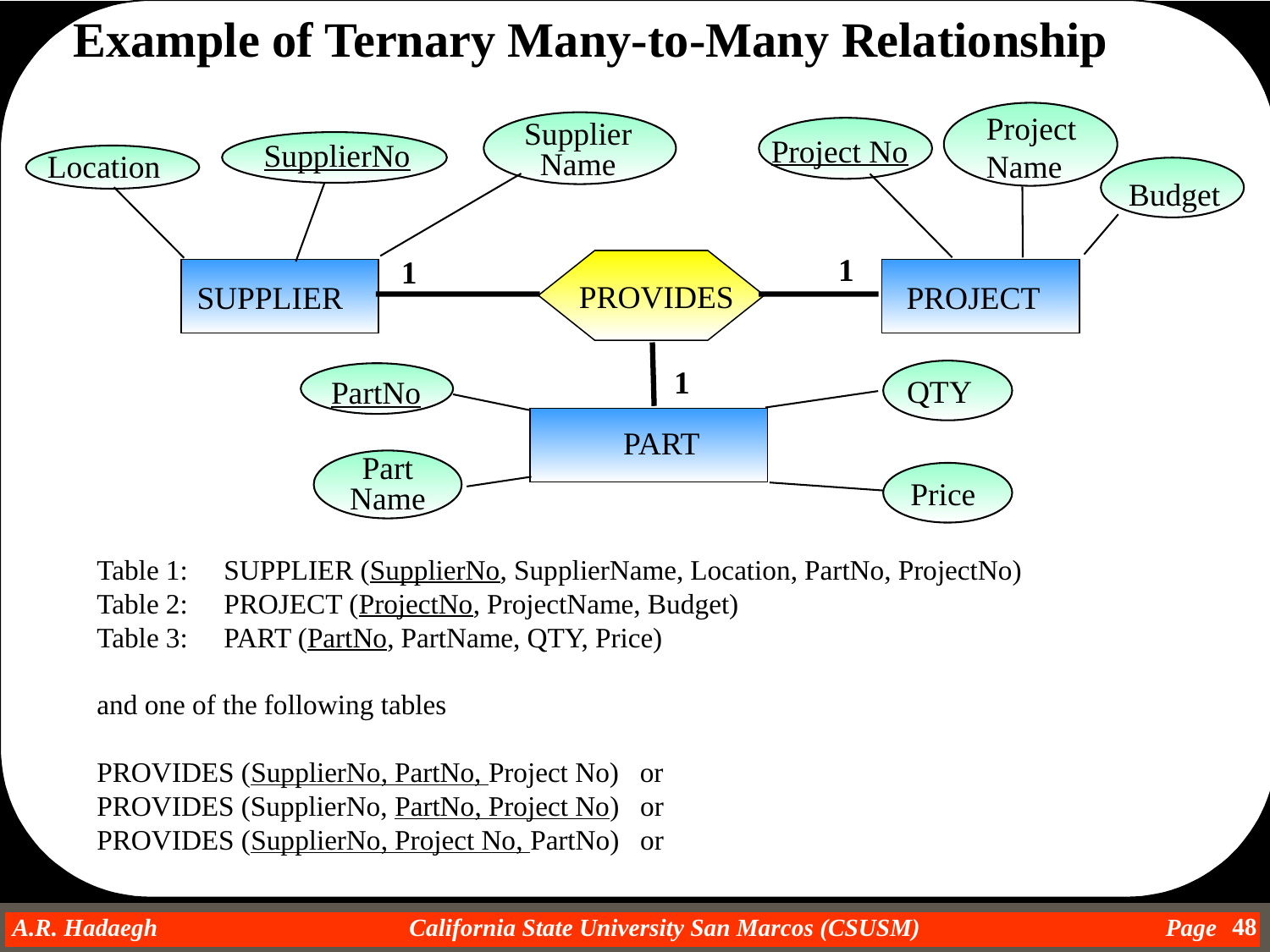

Example of Ternary Many-to-Many Relationship
Project
Name

Supplier
Name

Project No
SupplierNo

Location

Budget

1
1

PROVIDES
SUPPLIER
PROJECT

1

QTY
PartNo

PART
Part
Name

Price

Table 1: 	SUPPLIER (SupplierNo, SupplierName, Location, PartNo, ProjectNo)
Table 2:	PROJECT (ProjectNo, ProjectName, Budget)
Table 3:	PART (PartNo, PartName, QTY, Price)

and one of the following tables

PROVIDES (SupplierNo, PartNo, Project No)   or
PROVIDES (SupplierNo, PartNo, Project No)   or
PROVIDES (SupplierNo, Project No, PartNo)   or
PART
48